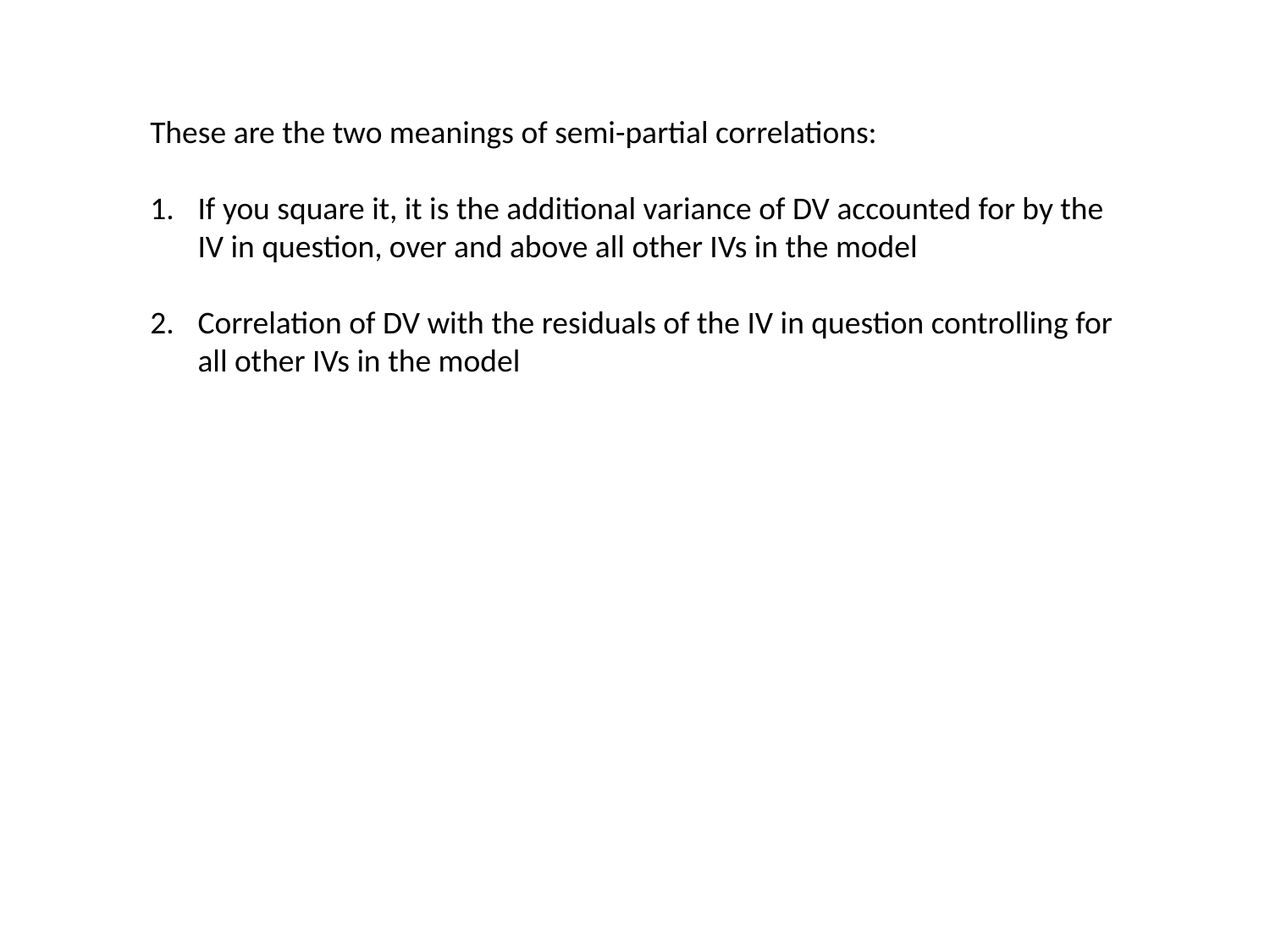

These are the two meanings of semi-partial correlations:

If you square it, it is the additional variance of DV accounted for by the IV in question, over and above all other IVs in the model
Correlation of DV with the residuals of the IV in question controlling for all other IVs in the model